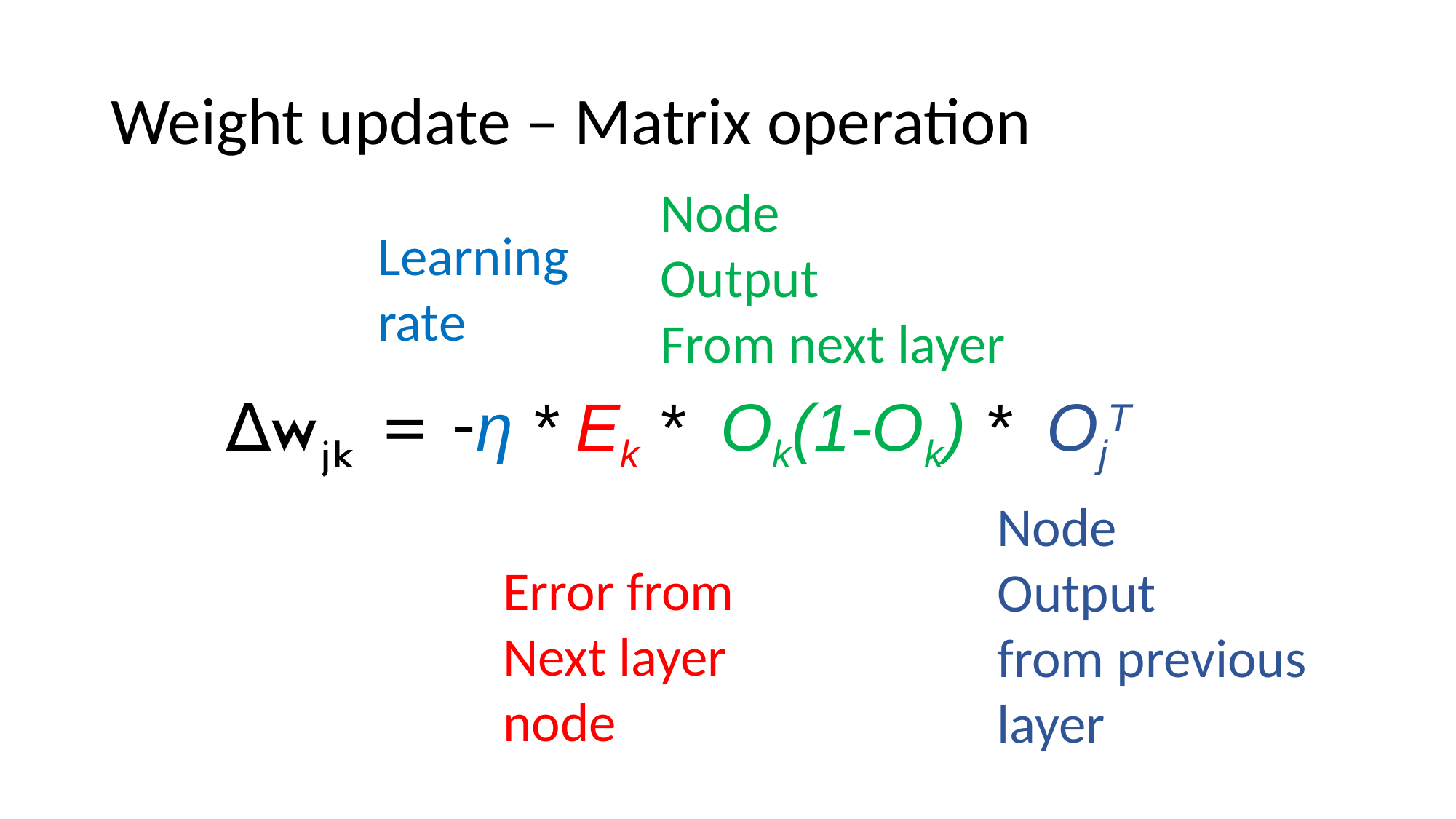

# Weight update – Matrix operation
Node
Output
From next layer
Learning
rate
∆wjk = -η * Ek *  Ok(1-Ok) *  OjT
Node
Output
from previous
layer
Error from
Next layer
node